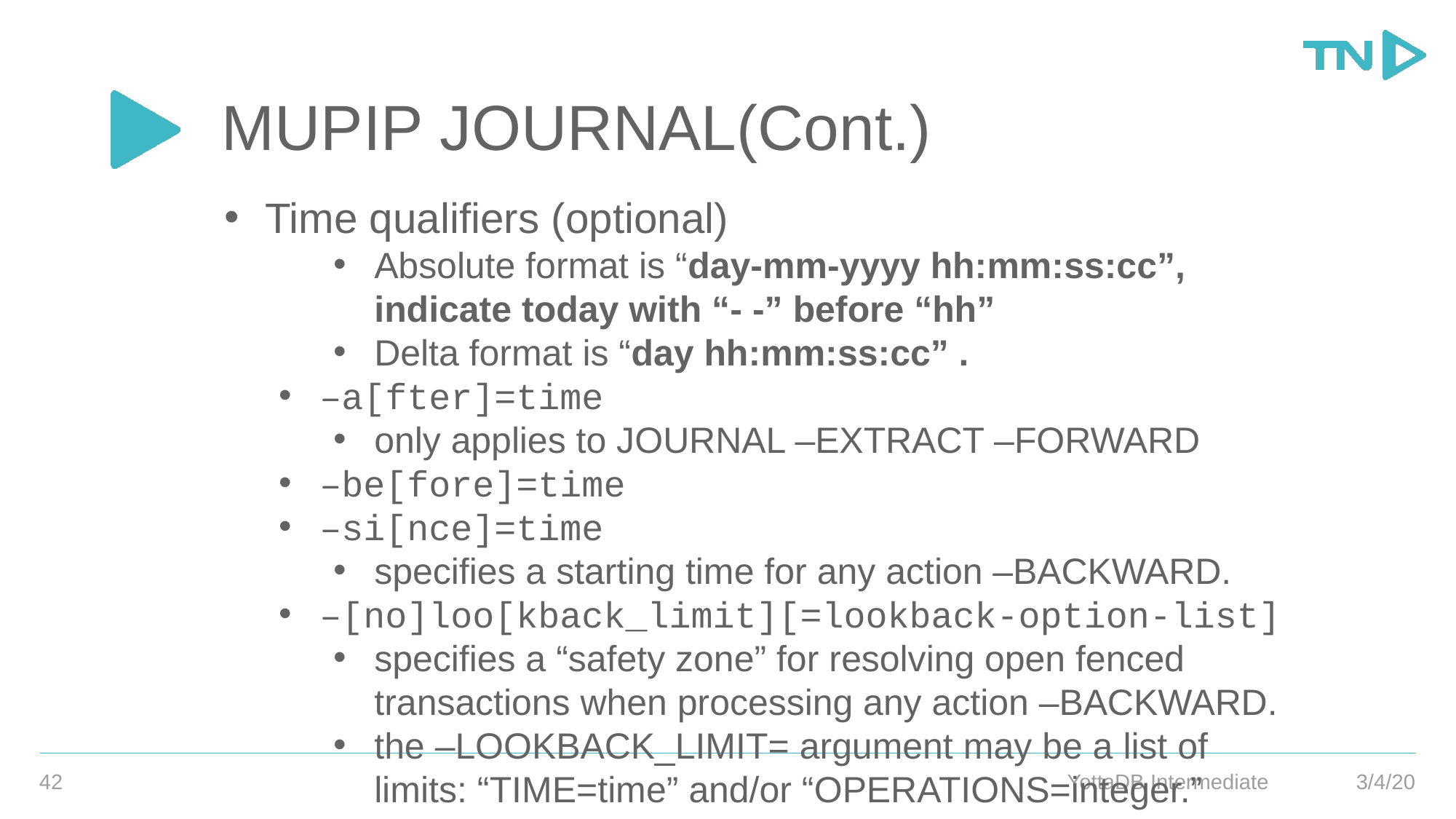

# MUPIP JOURNAL(Cont.)
Time qualifiers (optional)
Absolute format is “day-mm-yyyy hh:mm:ss:cc”, indicate today with “- -” before “hh”
Delta format is “day hh:mm:ss:cc” .
–a[fter]=time
only applies to JOURNAL –EXTRACT –FORWARD
–be[fore]=time
–si[nce]=time
specifies a starting time for any action –BACKWARD.
–[no]loo[kback_limit][=lookback-option-list]
specifies a “safety zone” for resolving open fenced transactions when processing any action –BACKWARD.
the –LOOKBACK_LIMIT= argument may be a list of limits: “TIME=time” and/or “OPERATIONS=integer.”
42
YottaDB Intermediate
3/4/20